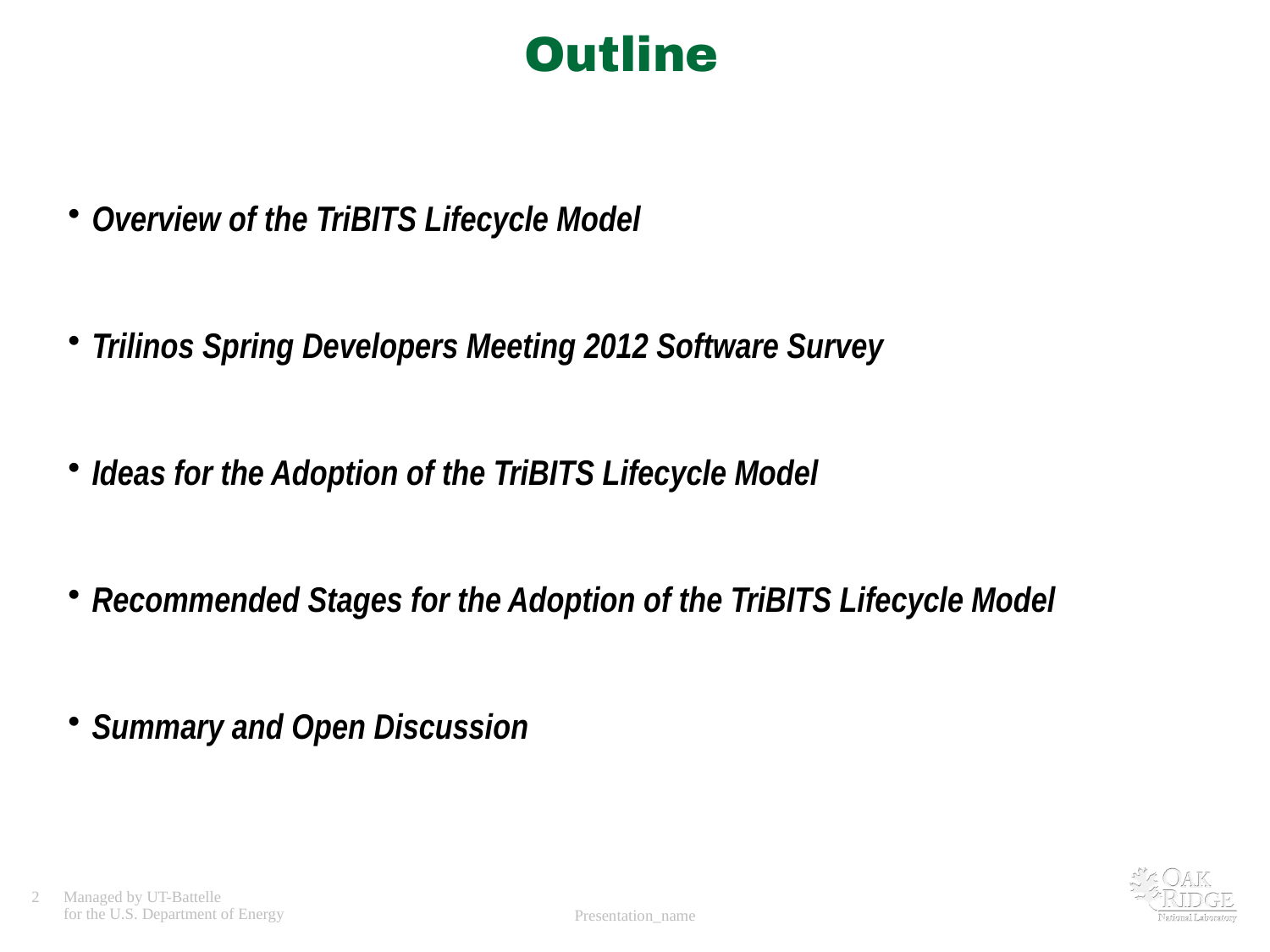

# Outline

Overview of the TriBITS Lifecycle Model

Trilinos Spring Developers Meeting 2012 Software Survey

Ideas for the Adoption of the TriBITS Lifecycle Model

Recommended Stages for the Adoption of the TriBITS Lifecycle Model

Summary and Open Discussion